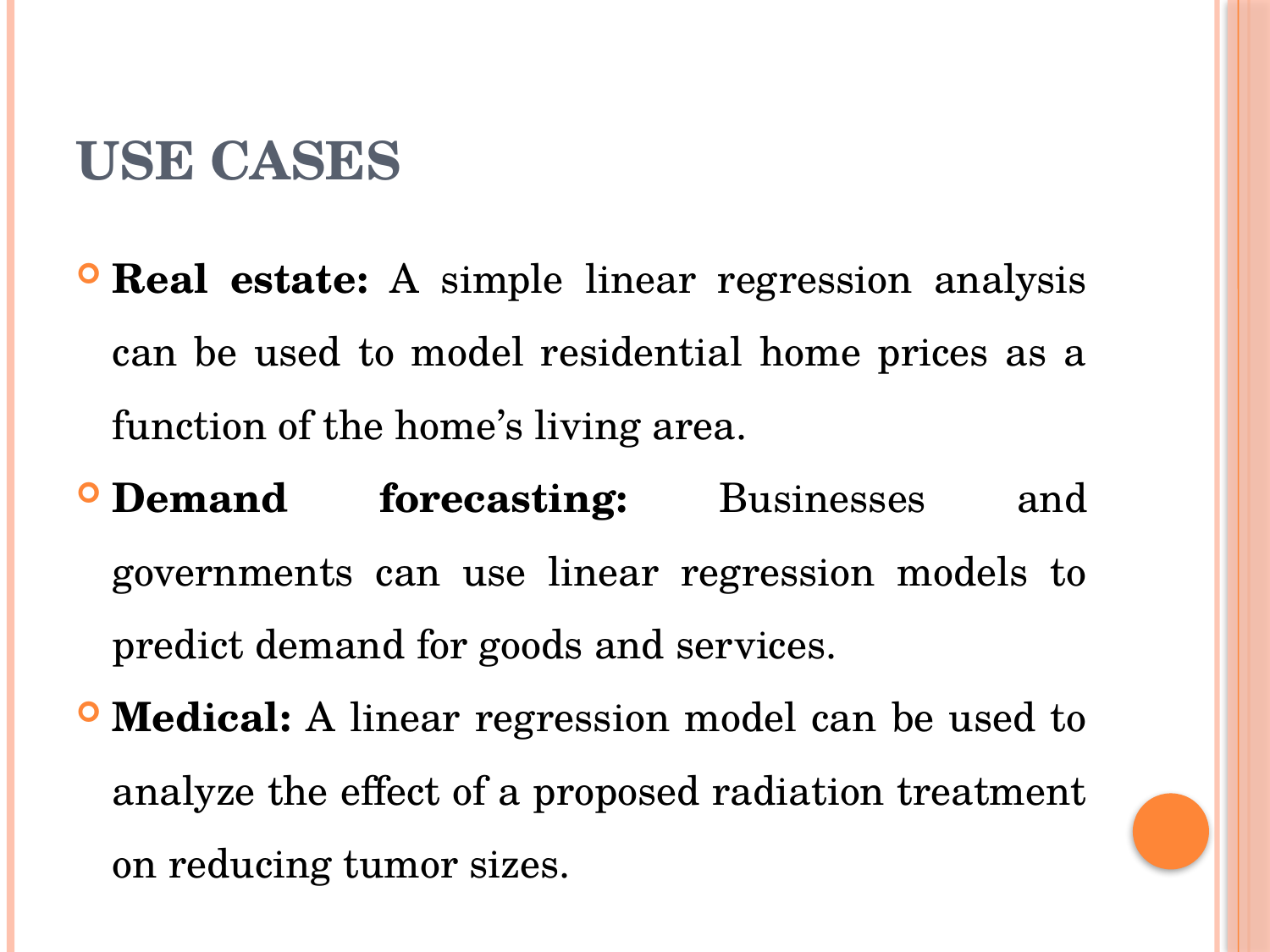

# Use Cases
Real estate: A simple linear regression analysis can be used to model residential home prices as a function of the home’s living area.
Demand forecasting: Businesses and governments can use linear regression models to predict demand for goods and services.
Medical: A linear regression model can be used to analyze the effect of a proposed radiation treatment on reducing tumor sizes.